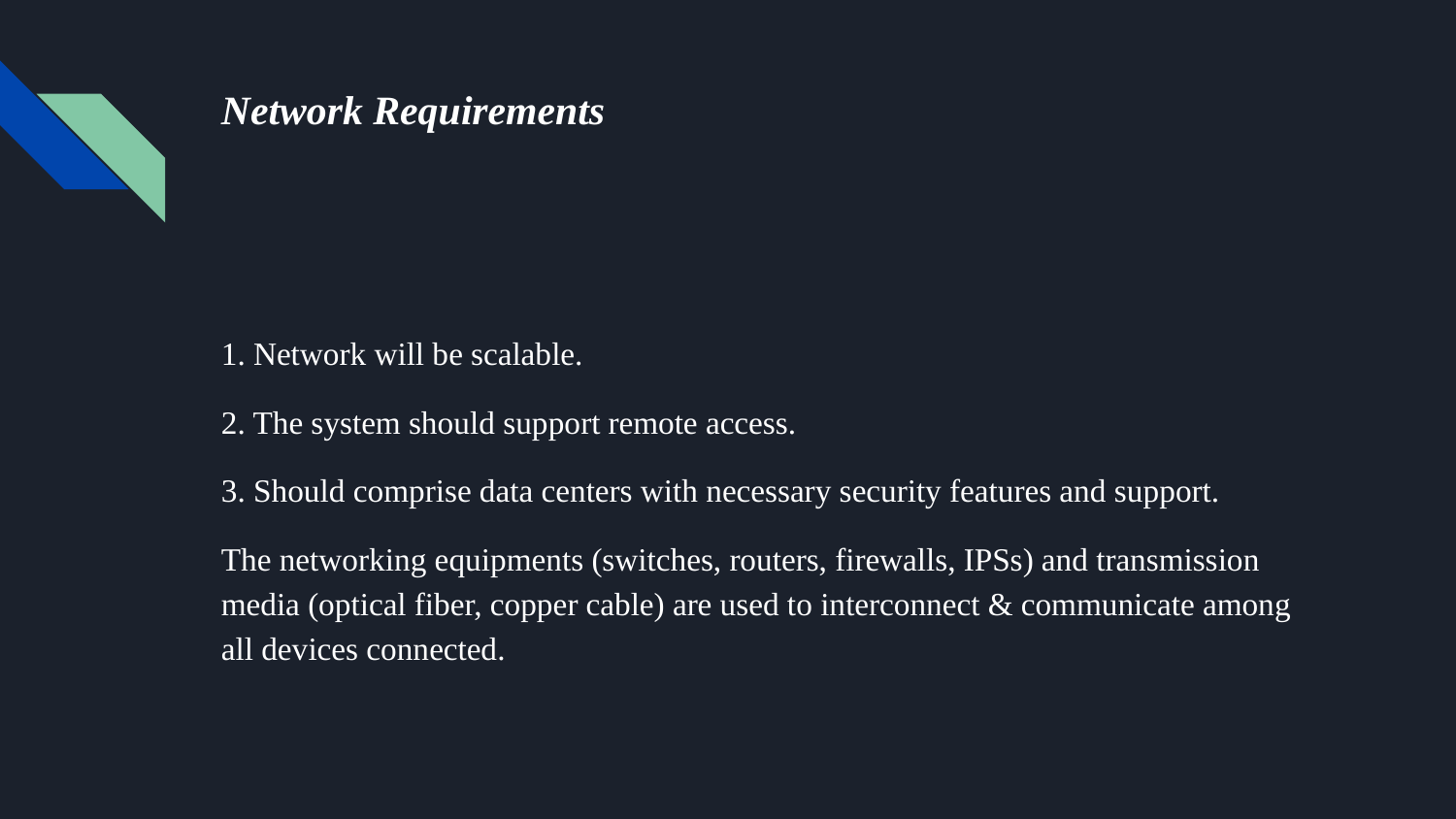

# Network Requirements

1. Network will be scalable.
2. The system should support remote access.
3. Should comprise data centers with necessary security features and support.
The networking equipments (switches, routers, firewalls, IPSs) and transmission media (optical fiber, copper cable) are used to interconnect & communicate among all devices connected.